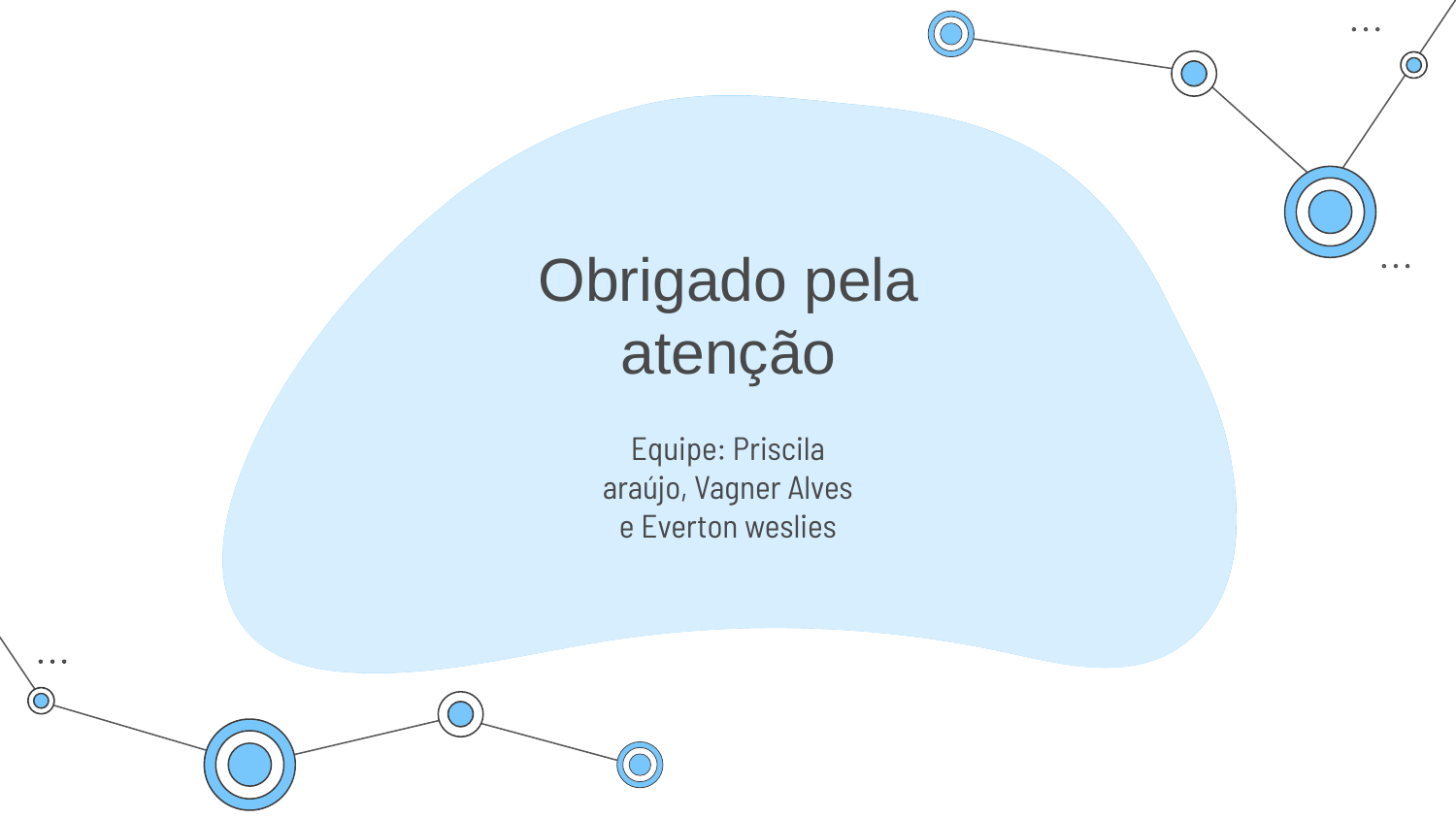

# Obrigado pela atenção
Equipe: Priscila araújo, Vagner Alves e Everton weslies